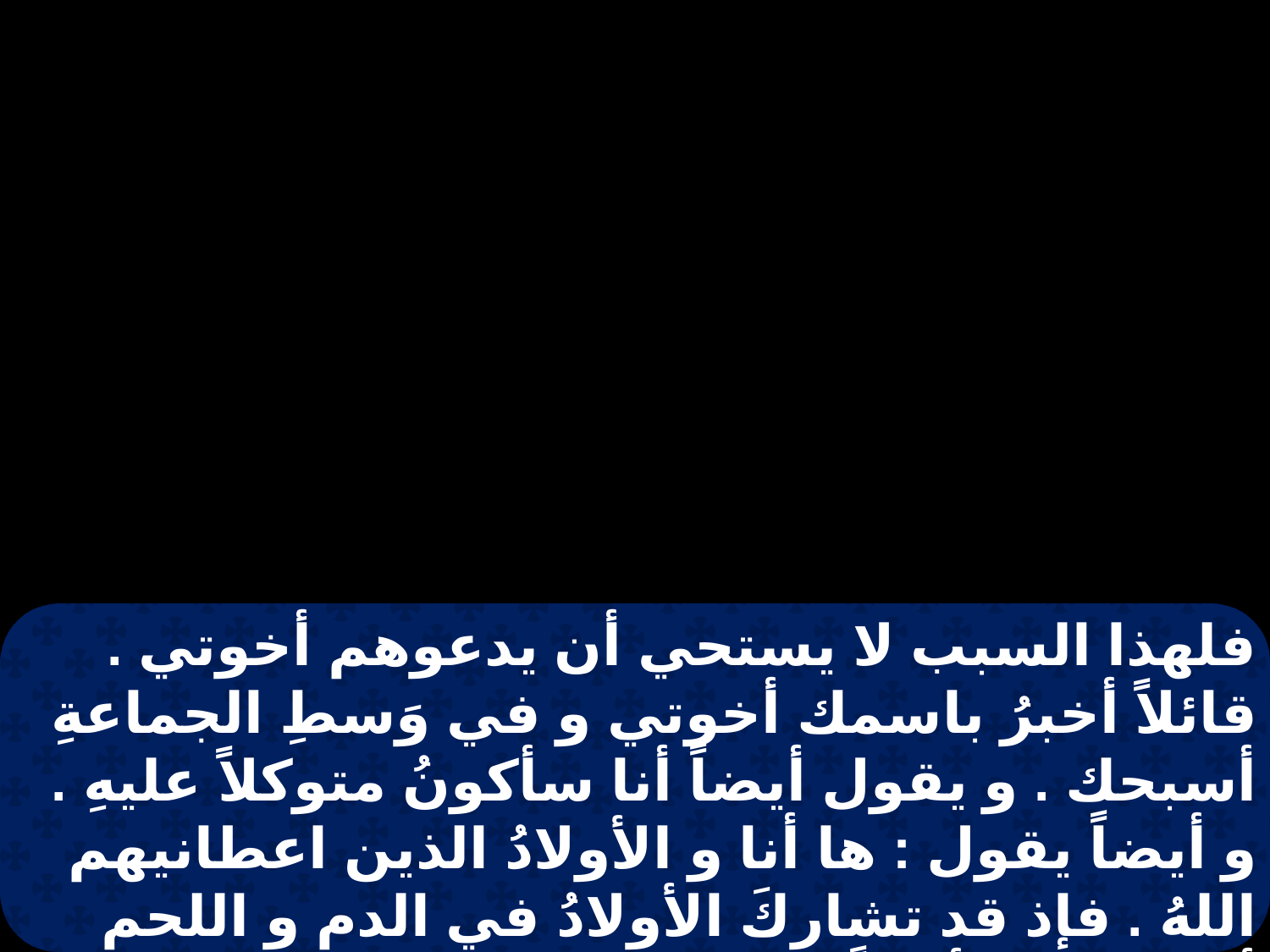

فلهذا السبب لا يستحي أن يدعوهم أخوتي . قائلاً أخبرُ باسمك أخوتي و في وَسطِ الجماعةِ أسبحك . و يقول أيضاً أنا سأكونُ متوكلاً عليهِ . و أيضاً يقول : ها أنا و الأولادُ الذين اعطانيهم اللهُ . فإذ قد تشاركَ الأولادُ في الدم و اللحم أشتركَ هو أيضاً كذلك فيهما لكي يُبطلَ بموتِهِ ذاك الذي له سلطانُ الموتِ أي إبليس .